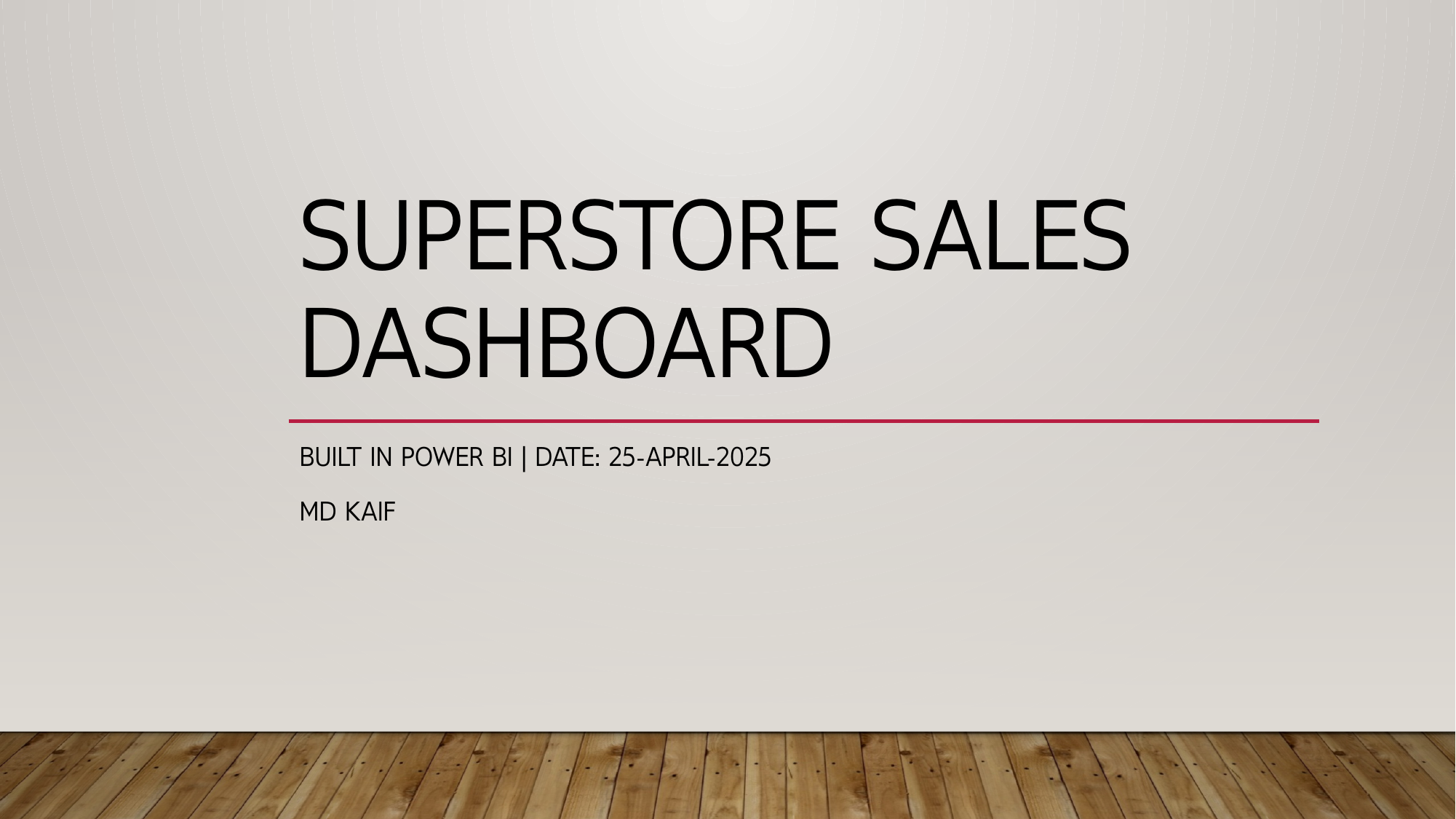

# Superstore Sales Dashboard
Built in Power BI | Date: 25-April-2025
Md Kaif